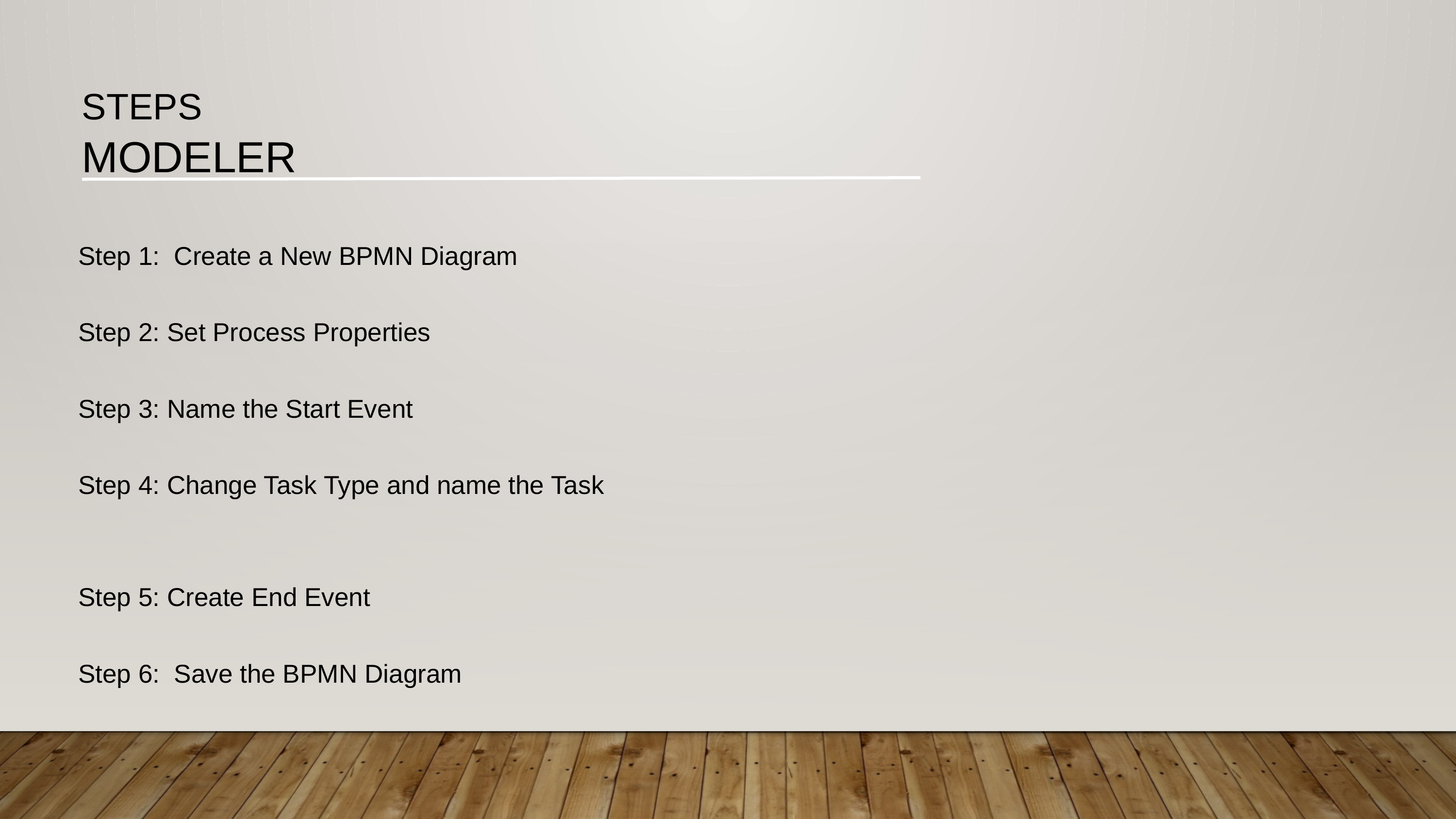

STEPS
MODELER

Step 1:  Create a New BPMN Diagram
Step 2: Set Process Properties
Step 3: Name the Start Event
Step 4: Change Task Type and name the Task
Step 5: Create End Event
Step 6:  Save the BPMN Diagram